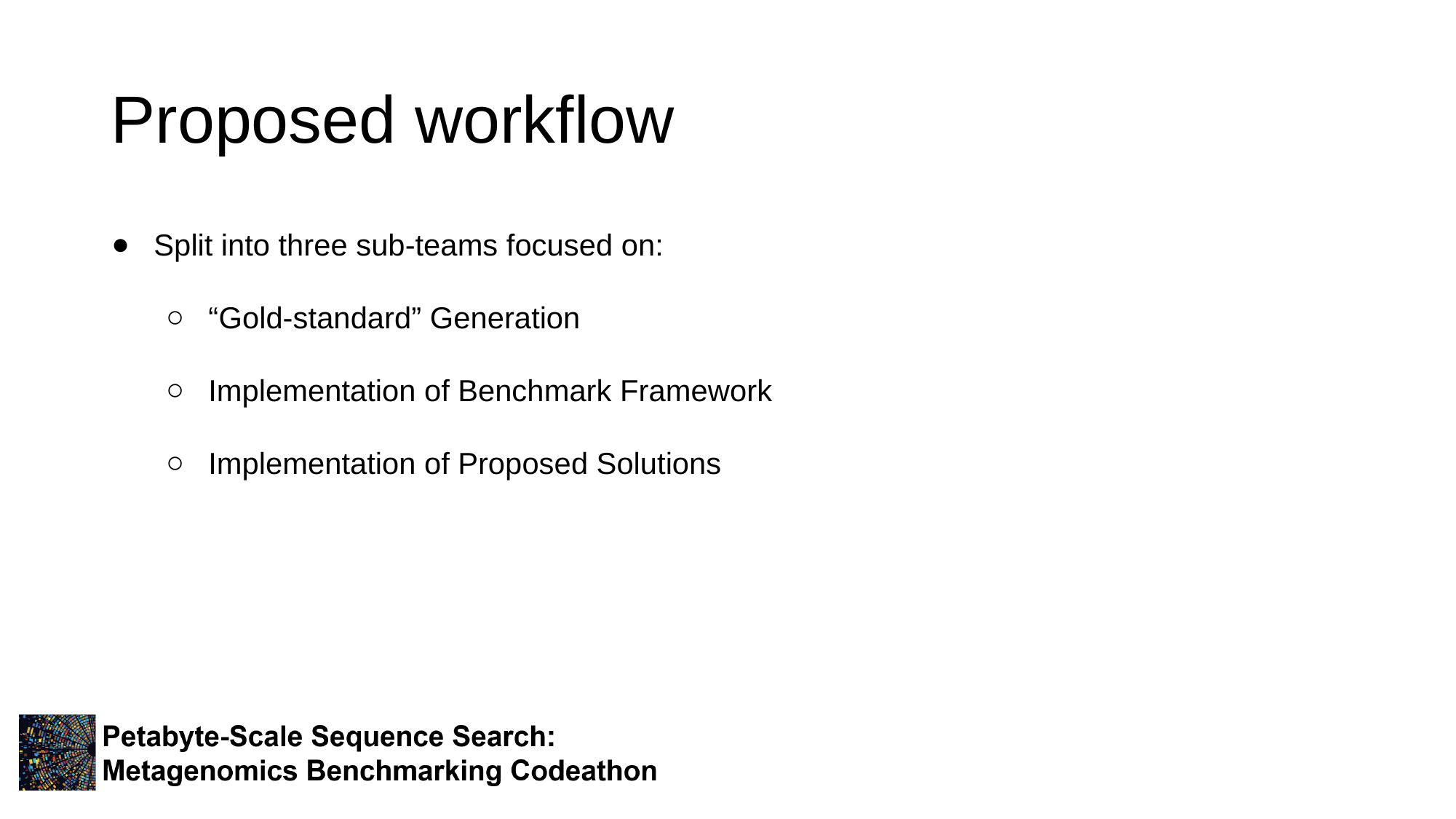

# Proposed workflow
Split into three sub-teams focused on:

“Gold-standard” Generation

Implementation of Benchmark Framework

Implementation of Proposed Solutions